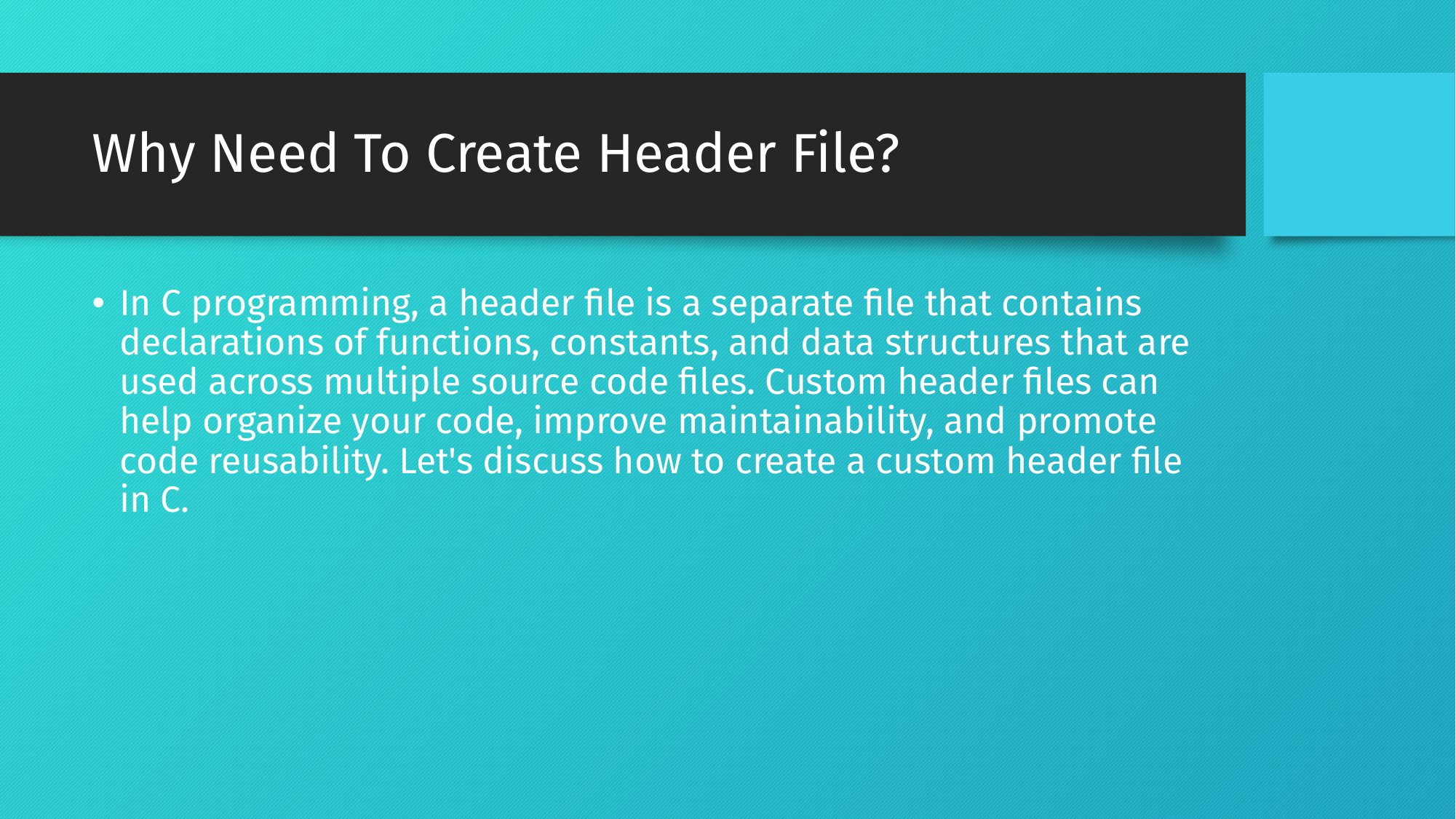

# Why Need To Create Header File?
In C programming, a header file is a separate file that contains declarations of functions, constants, and data structures that are used across multiple source code files. Custom header files can help organize your code, improve maintainability, and promote code reusability. Let's discuss how to create a custom header file in C.